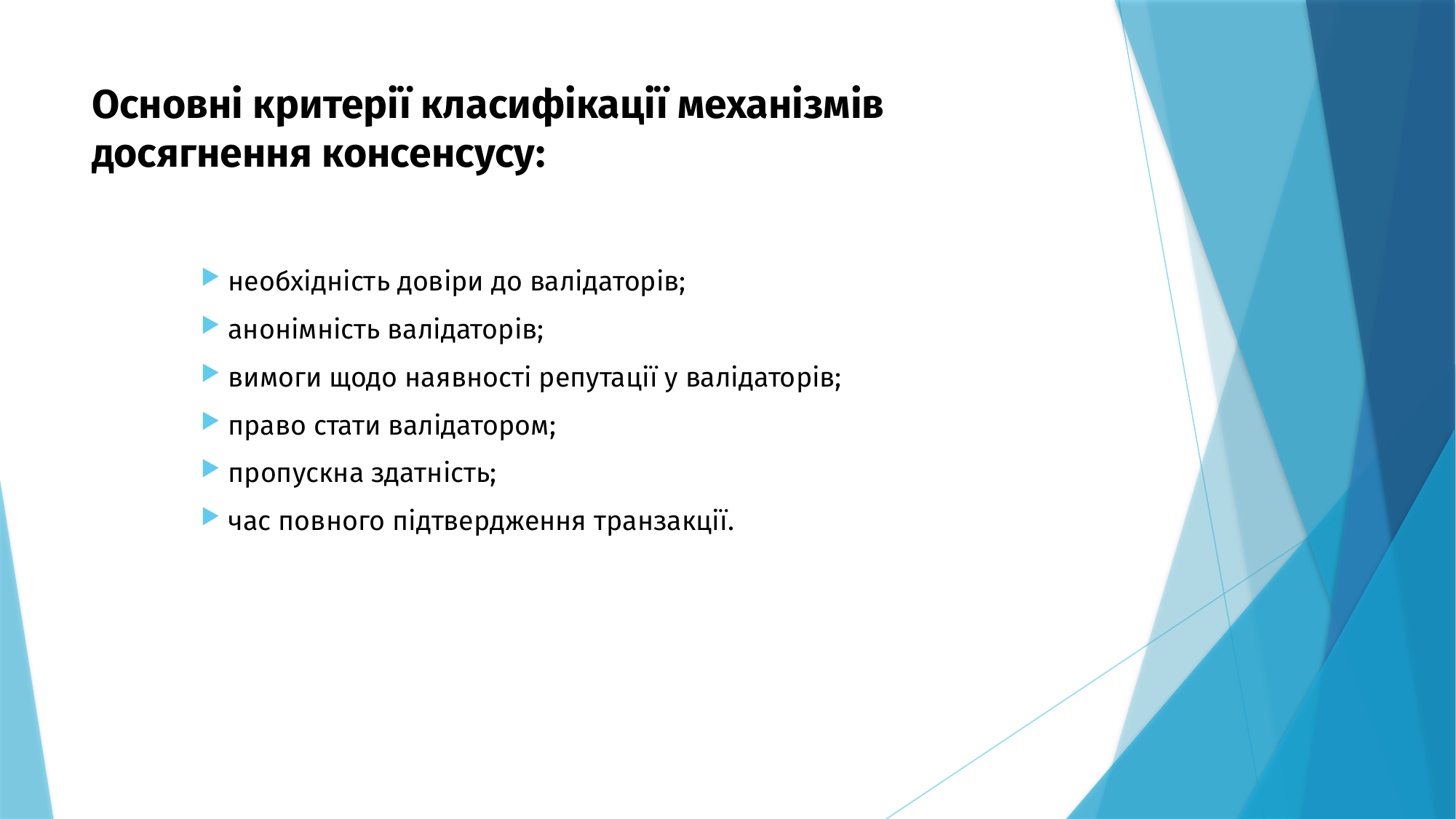

# Основні критерії класифікації механізмів досягнення консенсусу:
необхідність довіри до валідаторів;
анонімність валідаторів;
вимоги щодо наявності репутації у валідаторів;
право стати валідатором;
пропускна здатність;
час повного підтвердження транзакції.